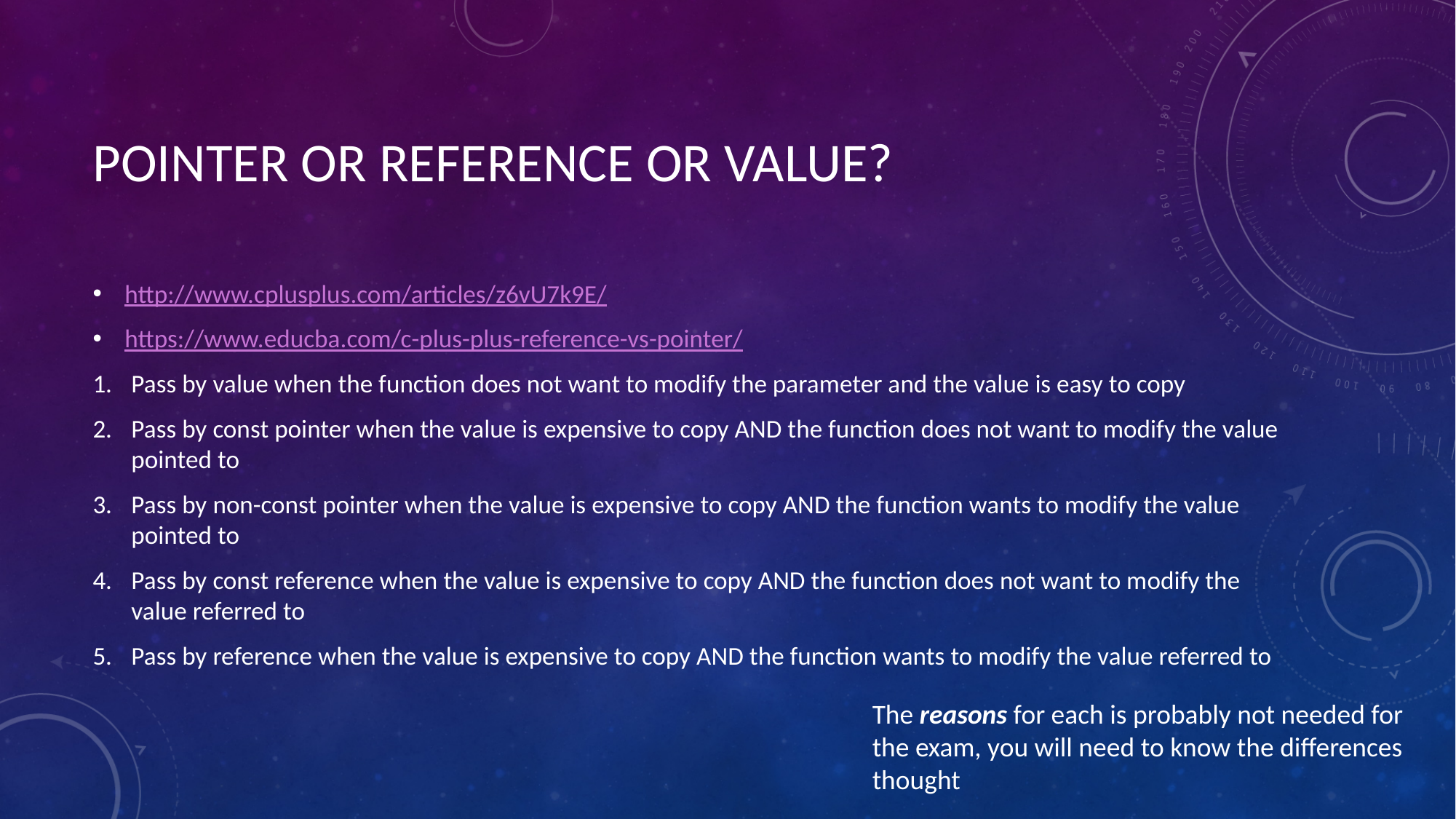

# Pointer or reference or value?
http://www.cplusplus.com/articles/z6vU7k9E/
https://www.educba.com/c-plus-plus-reference-vs-pointer/
Pass by value when the function does not want to modify the parameter and the value is easy to copy
Pass by const pointer when the value is expensive to copy AND the function does not want to modify the value pointed to
Pass by non-const pointer when the value is expensive to copy AND the function wants to modify the value pointed to
Pass by const reference when the value is expensive to copy AND the function does not want to modify the value referred to
Pass by reference when the value is expensive to copy AND the function wants to modify the value referred to
The reasons for each is probably not needed for the exam, you will need to know the differences thought